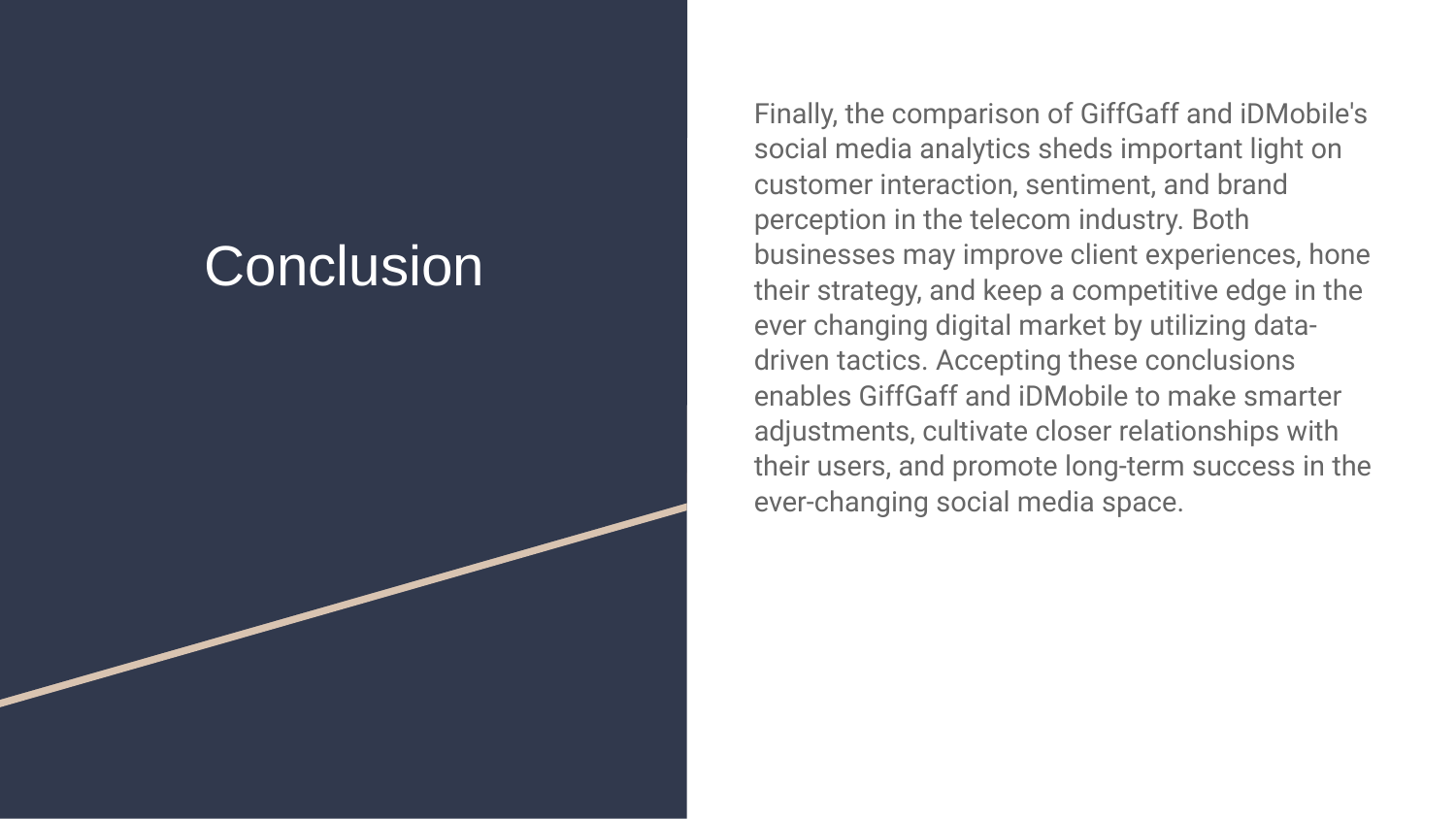

# Conclusion
Finally, the comparison of GiffGaff and iDMobile's social media analytics sheds important light on customer interaction, sentiment, and brand perception in the telecom industry. Both businesses may improve client experiences, hone their strategy, and keep a competitive edge in the ever changing digital market by utilizing data-driven tactics. Accepting these conclusions enables GiffGaff and iDMobile to make smarter adjustments, cultivate closer relationships with their users, and promote long-term success in the ever-changing social media space.